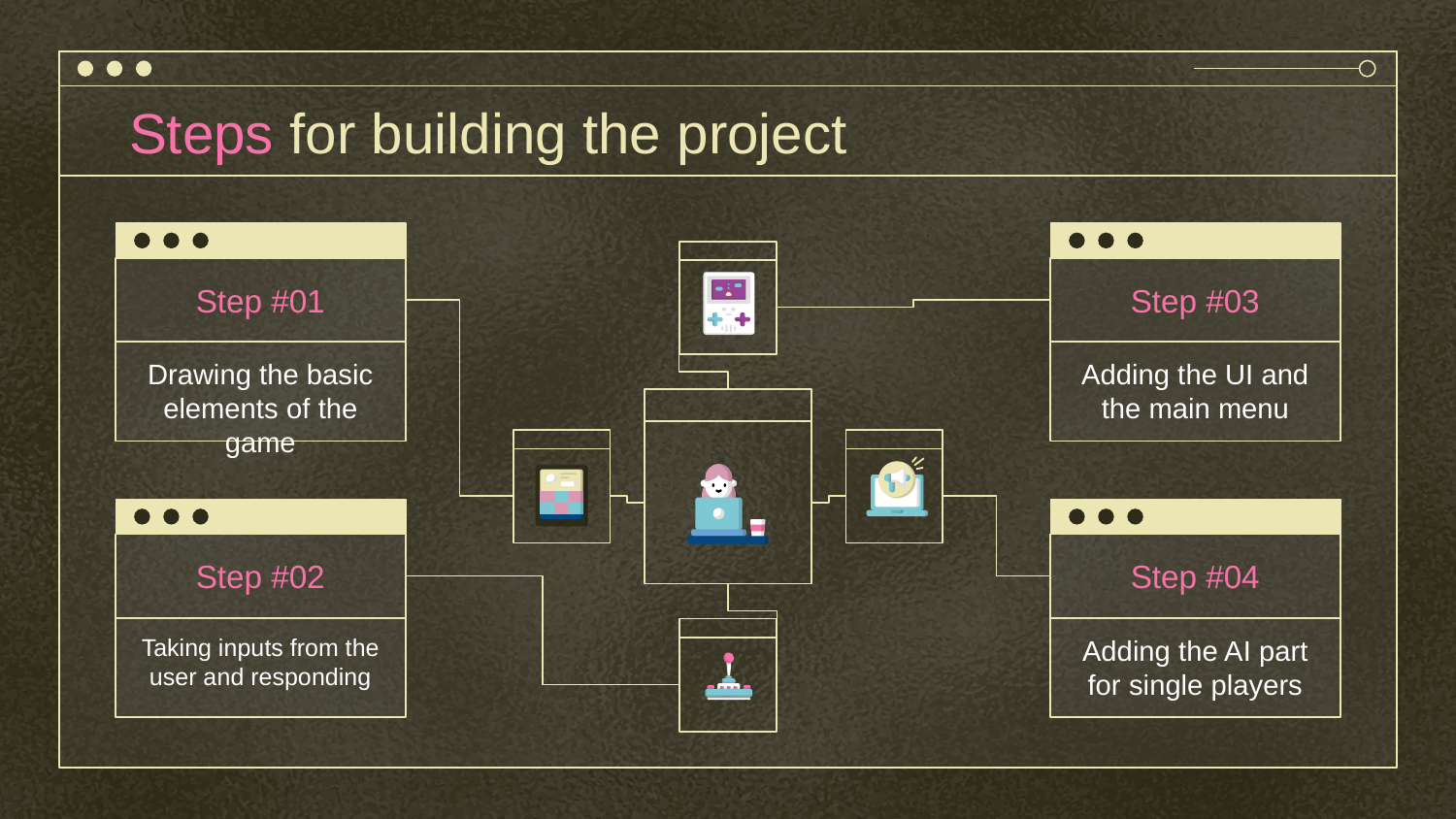

# Steps for building the project

Step #01
Step #03

Drawing the basic elements of the game
Adding the UI and the main menu

Step #02
Step #04

Taking inputs from the user and responding
Adding the AI part for single players